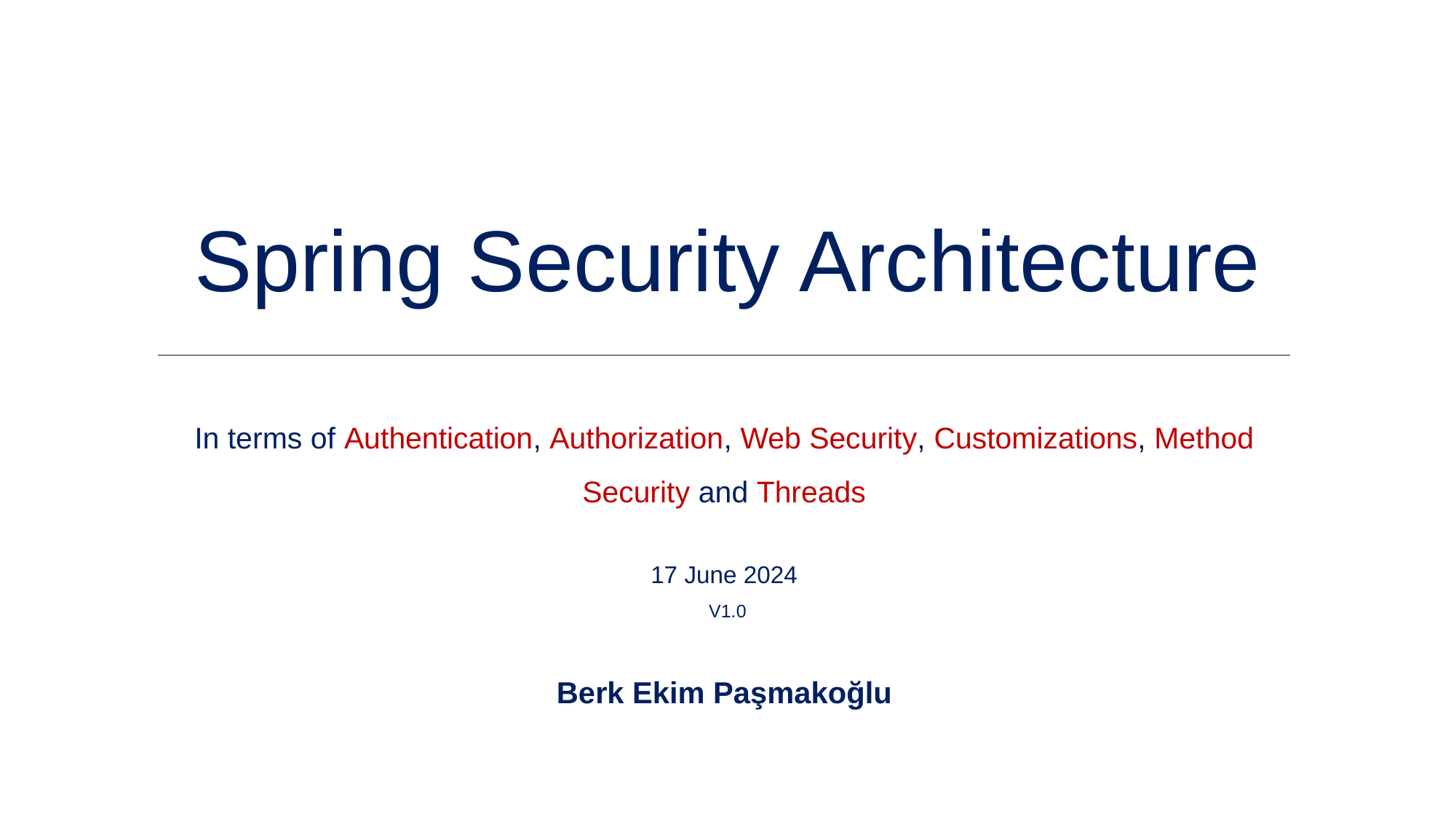

# Spring Security Architecture
In terms of Authentication, Authorization, Web Security, Customizations, Method Security and Threads
17 June 2024
V1.0
Berk Ekim Paşmakoğlu